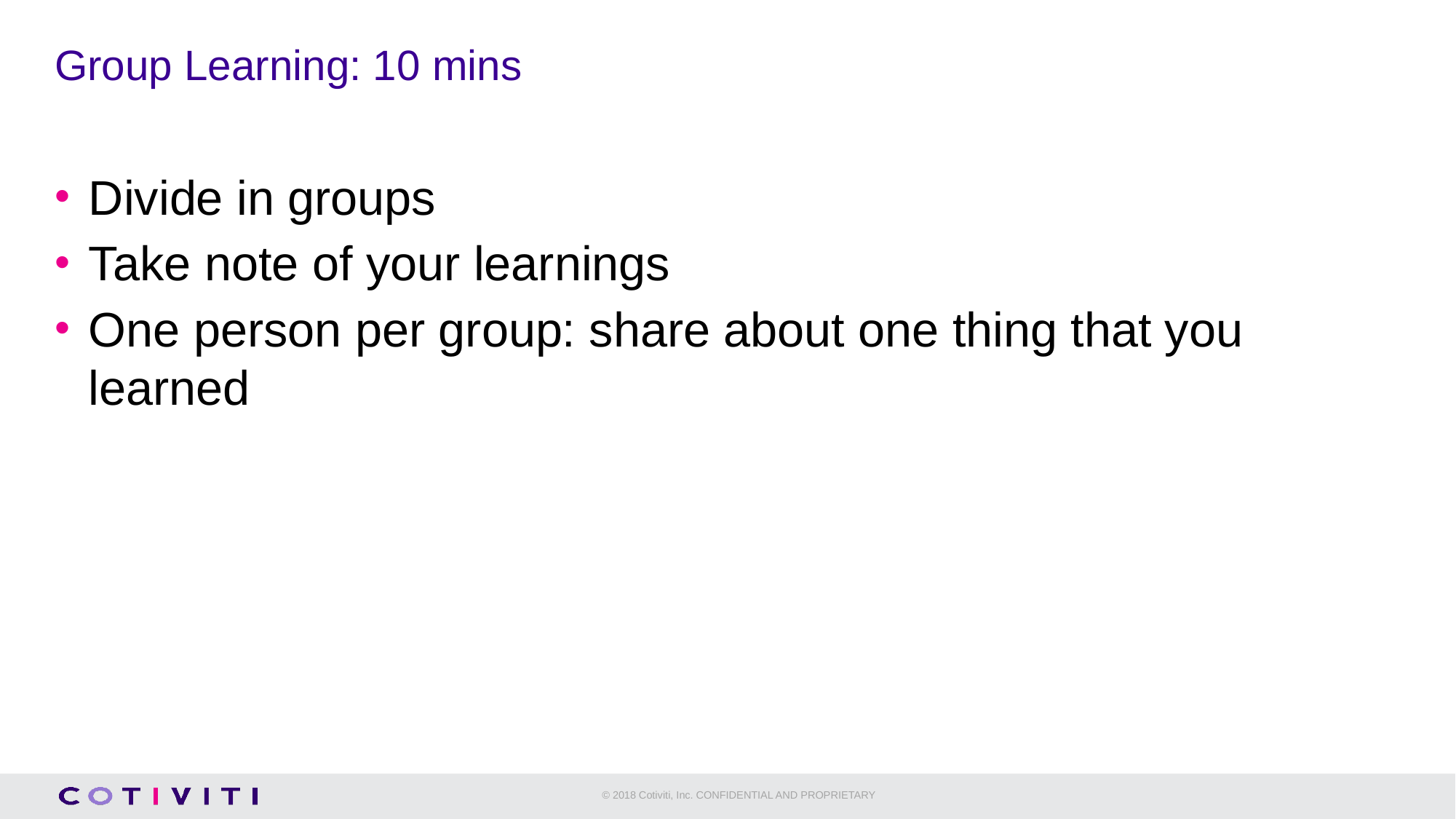

# Group Learning: 10 mins
Divide in groups
Take note of your learnings
One person per group: share about one thing that you learned